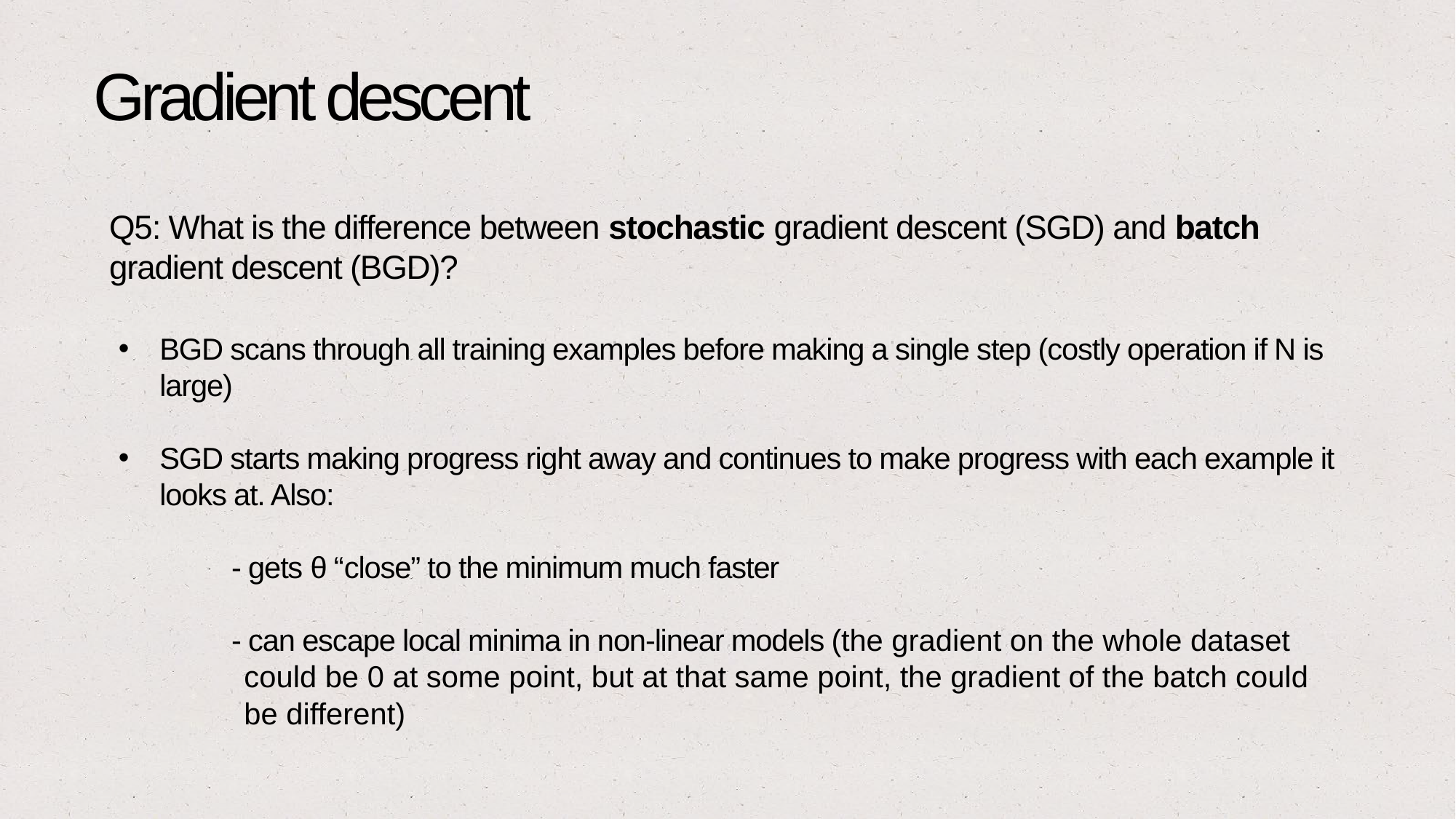

# Gradient descent
Q5: What is the difference between stochastic gradient descent (SGD) and batch gradient descent (BGD)?
BGD scans through all training examples before making a single step (costly operation if N is large)

SGD starts making progress right away and continues to make progress with each example it looks at. Also:

               - gets θ “close” to the minimum much faster

               - can escape local minima in non-linear models (the gradient on the whole dataset
               could be 0 at some point, but at that same point, the gradient of the batch could
               be different)